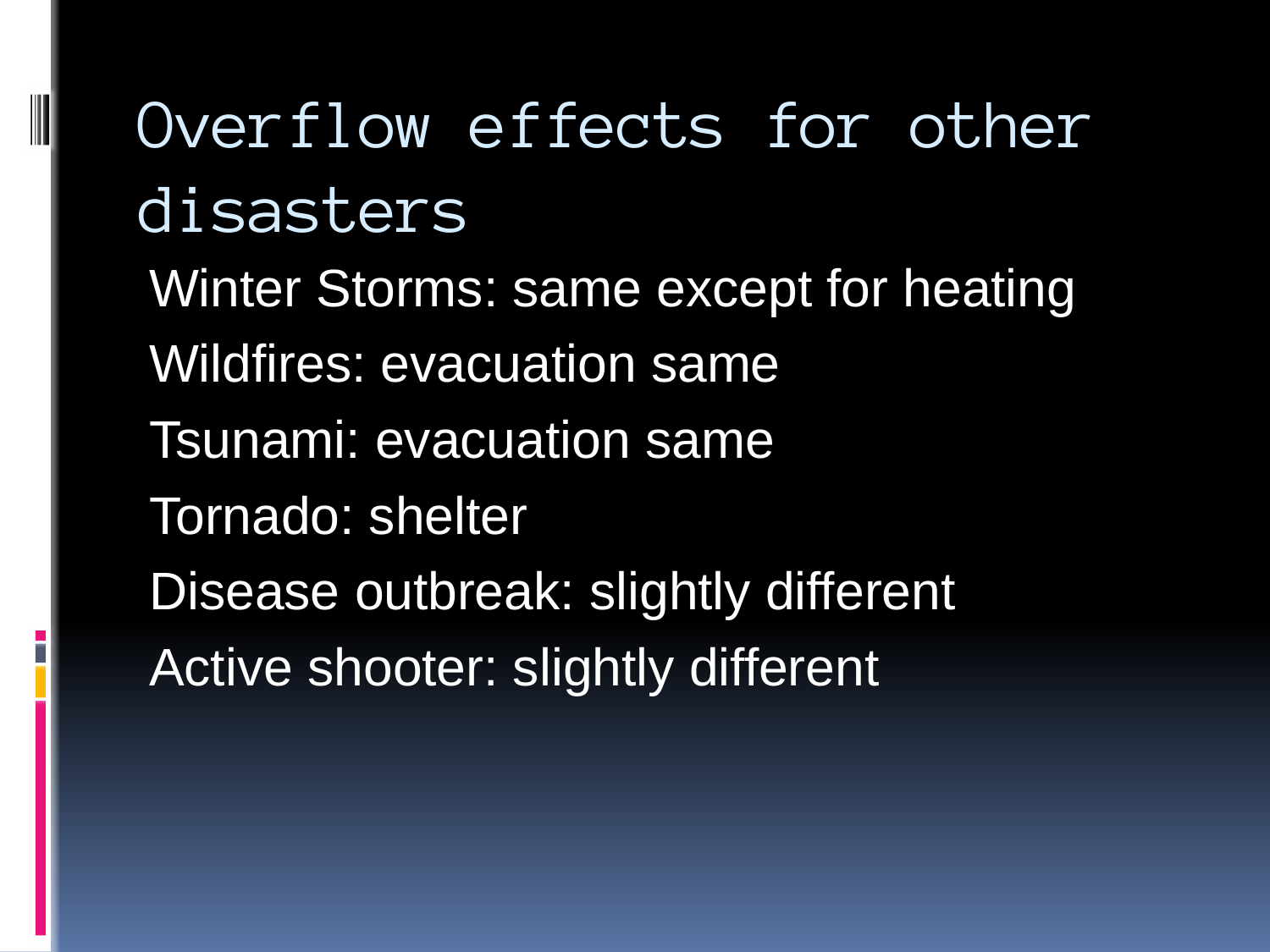

# Overflow effects for other disasters
Winter Storms: same except for heating
Wildfires: evacuation same
Tsunami: evacuation same
Tornado: shelter
Disease outbreak: slightly different
Active shooter: slightly different